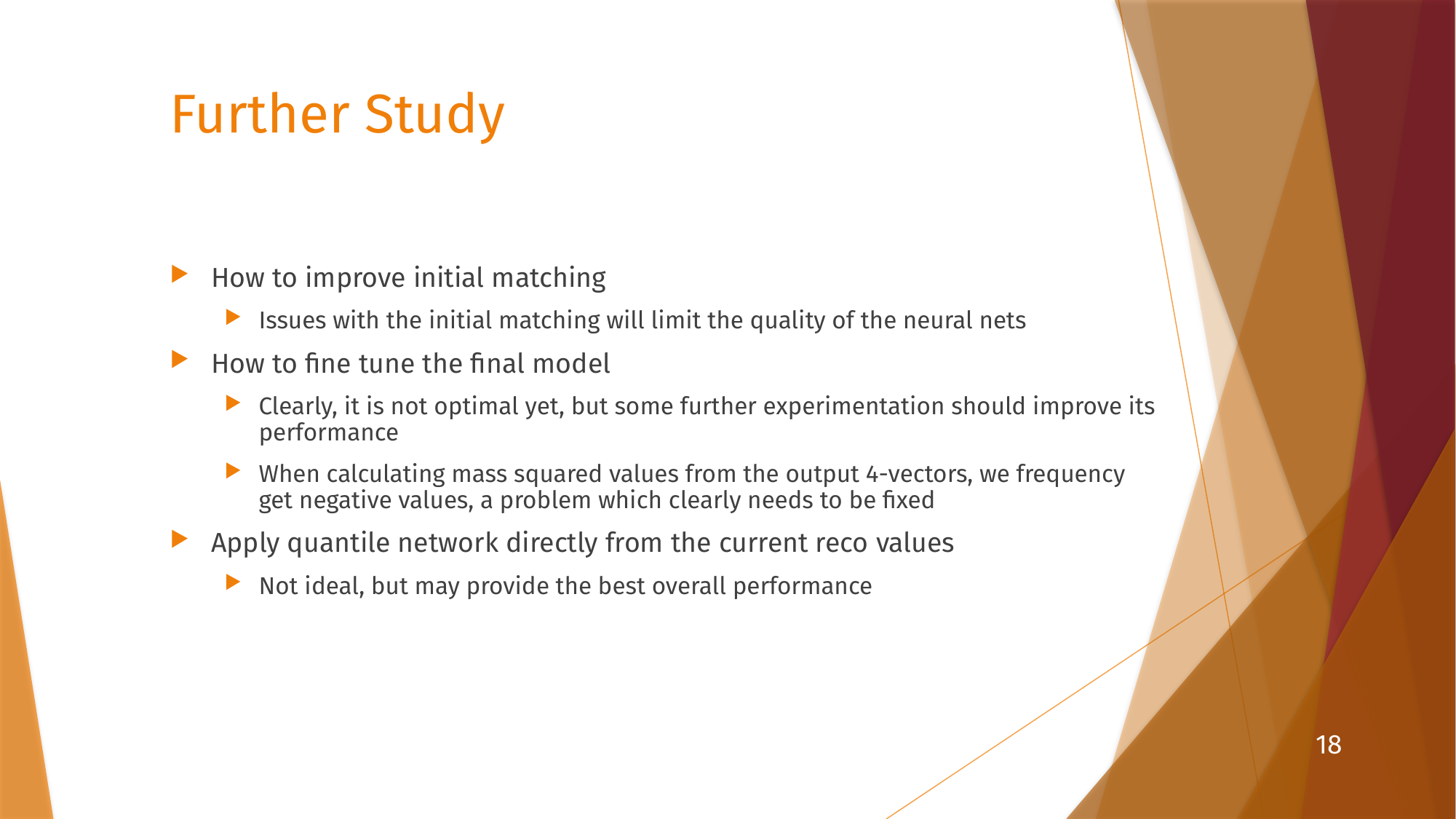

# Further Study
How to improve initial matching
Issues with the initial matching will limit the quality of the neural nets
How to fine tune the final model
Clearly, it is not optimal yet, but some further experimentation should improve its performance
When calculating mass squared values from the output 4-vectors, we frequency get negative values, a problem which clearly needs to be fixed
Apply quantile network directly from the current reco values
Not ideal, but may provide the best overall performance
18